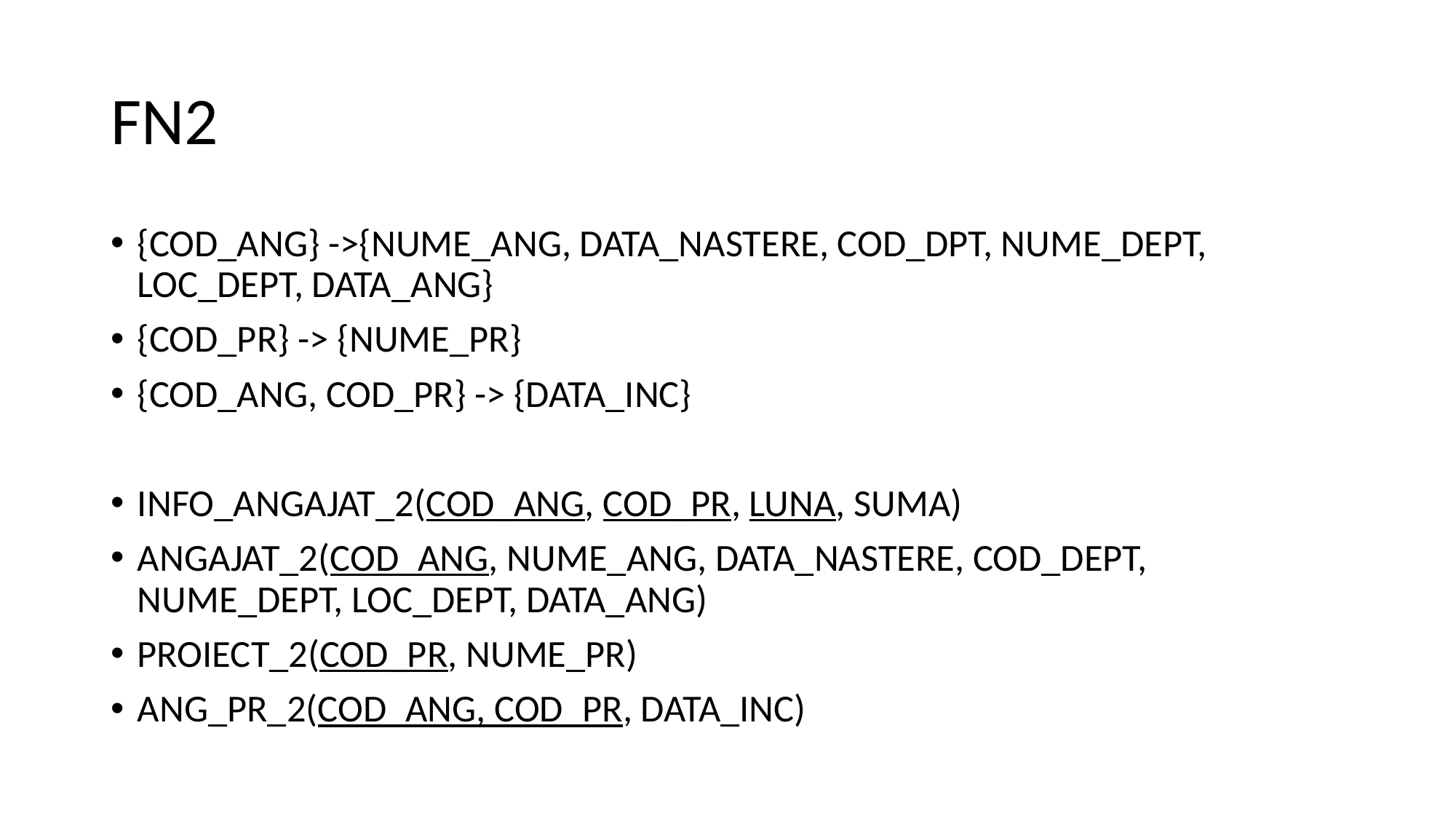

# FN2
{COD_ANG} ->{NUME_ANG, DATA_NASTERE, COD_DPT, NUME_DEPT, LOC_DEPT, DATA_ANG}
{COD_PR} -> {NUME_PR}
{COD_ANG, COD_PR} -> {DATA_INC}

INFO_ANGAJAT_2(COD_ANG, COD_PR, LUNA, SUMA)
ANGAJAT_2(COD_ANG, NUME_ANG, DATA_NASTERE, COD_DEPT, NUME_DEPT, LOC_DEPT, DATA_ANG)
PROIECT_2(COD_PR, NUME_PR)
ANG_PR_2(COD_ANG, COD_PR, DATA_INC)